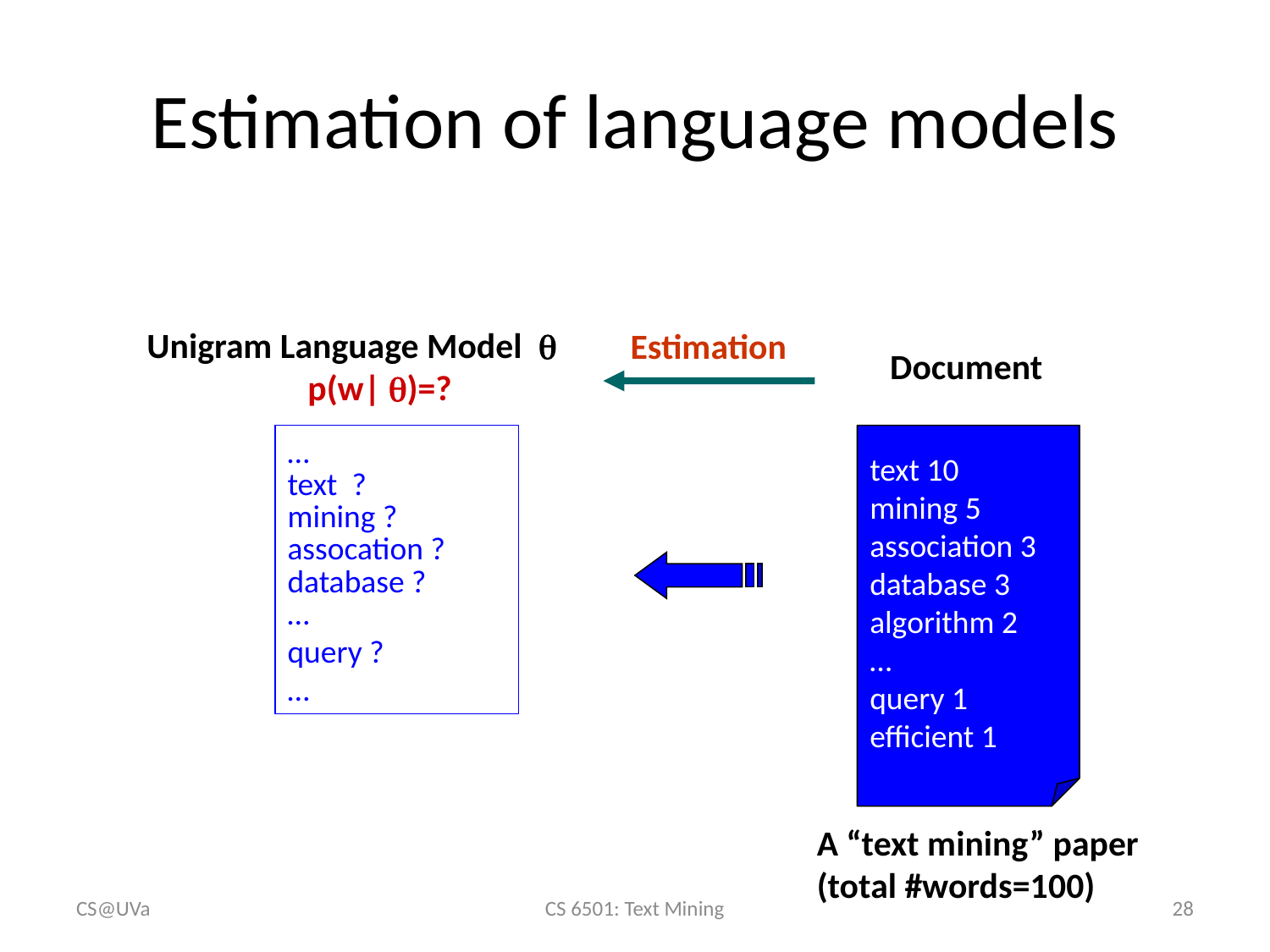

# Estimation of language models
Unigram Language Model  θ
                    p(w| θ)=?
…
text  ?
mining ?
assocation ?
database ?
…
query ?
…
Estimation

 Document
text 10
mining 5
association 3
database 3
algorithm 2
…
query 1
efficient 1
A “text mining” paper
(total #words=100)
CS@UVa
CS 6501: Text Mining
28